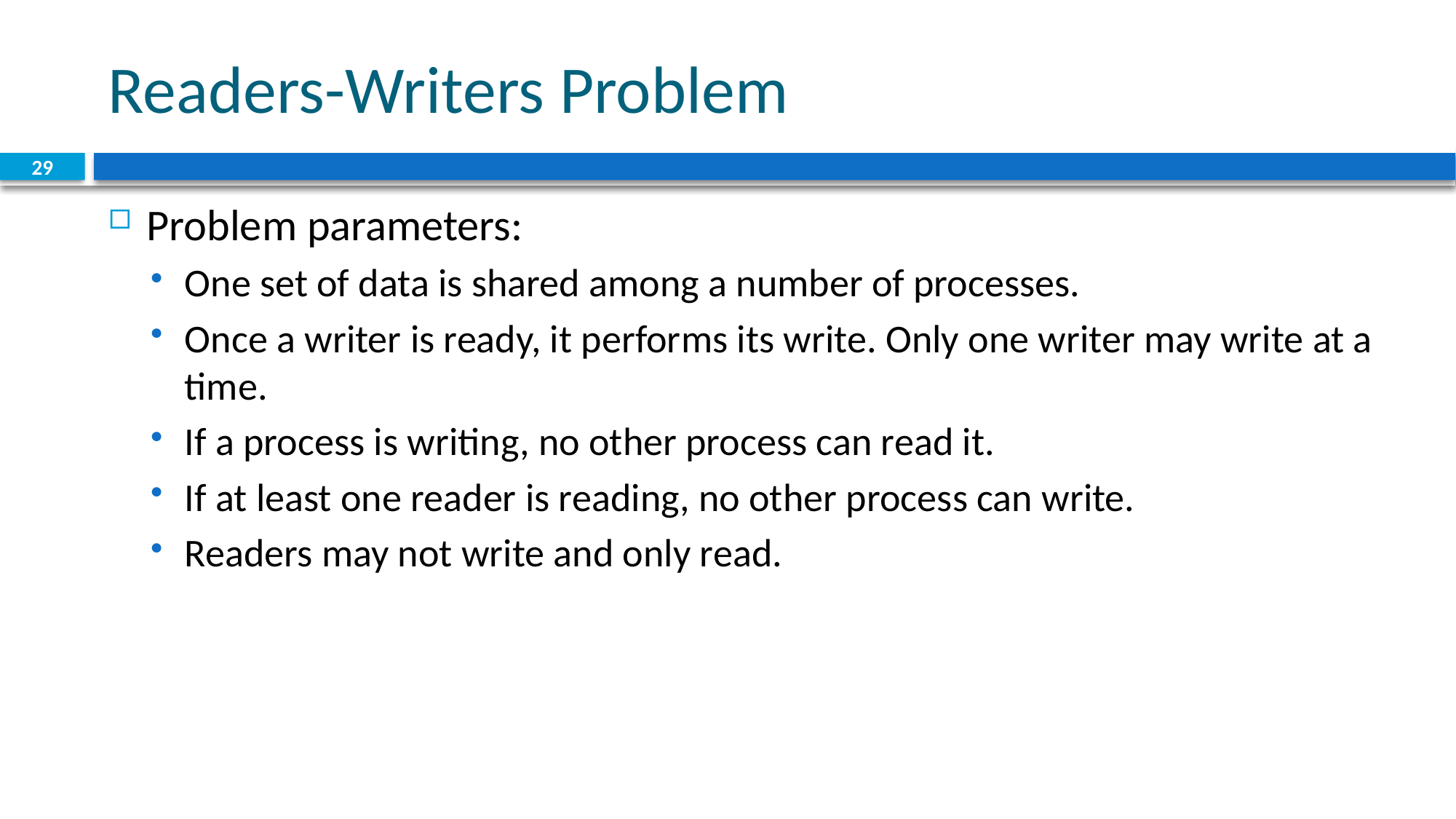

# Readers-Writers Problem
29
Problem parameters:
One set of data is shared among a number of processes.
Once a writer is ready, it performs its write. Only one writer may write at a time.
If a process is writing, no other process can read it.
If at least one reader is reading, no other process can write.
Readers may not write and only read.